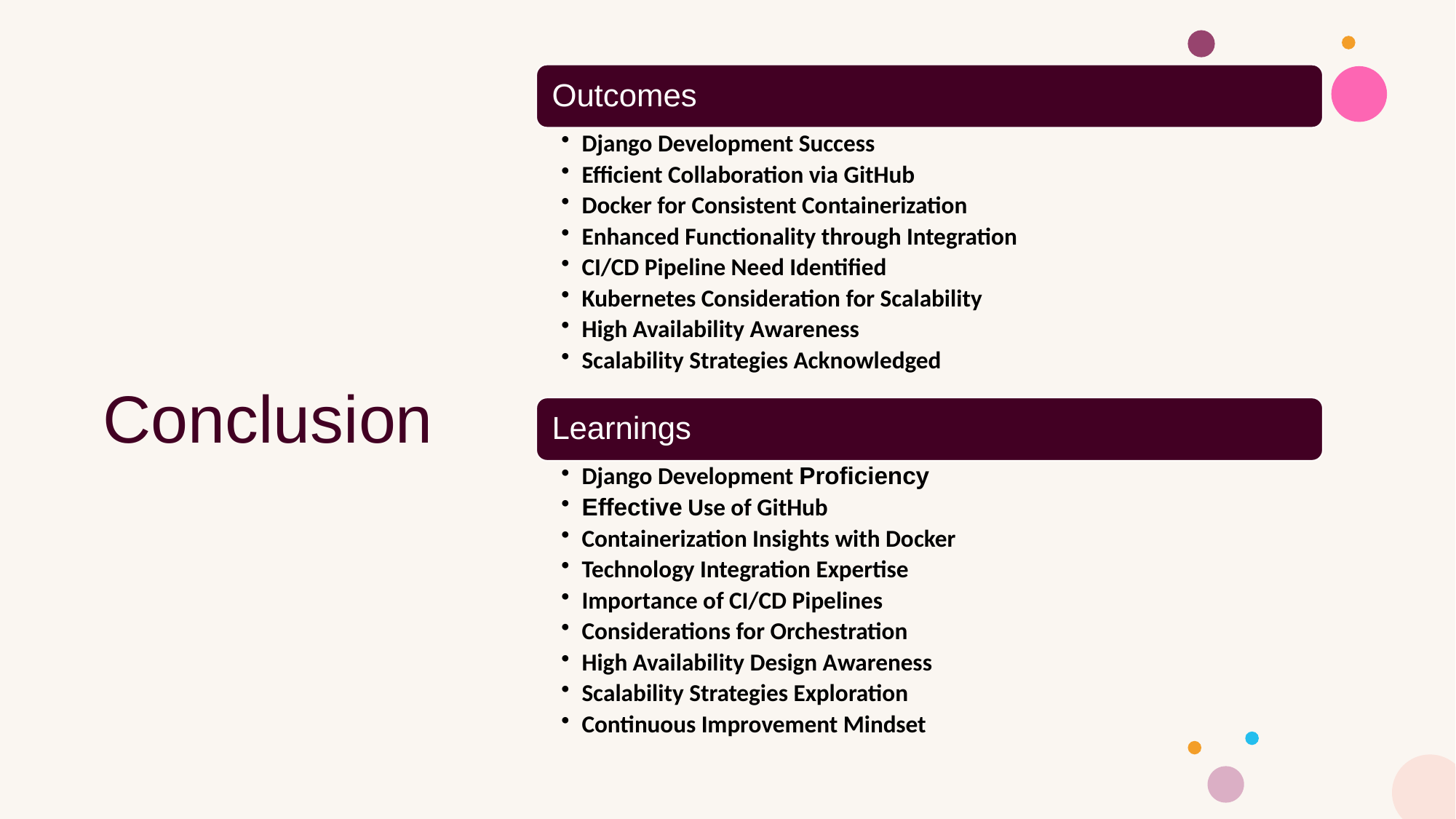

Outcomes
Django Development Success
Efficient Collaboration via GitHub
Docker for Consistent Containerization
Enhanced Functionality through Integration
CI/CD Pipeline Need Identified
Kubernetes Consideration for Scalability
High Availability Awareness
Scalability Strategies Acknowledged
Learnings
Django Development Proficiency
Effective Use of GitHub
Containerization Insights with Docker
Technology Integration Expertise
Importance of CI/CD Pipelines
Considerations for Orchestration
High Availability Design Awareness
Scalability Strategies Exploration
Continuous Improvement Mindset
# Conclusion